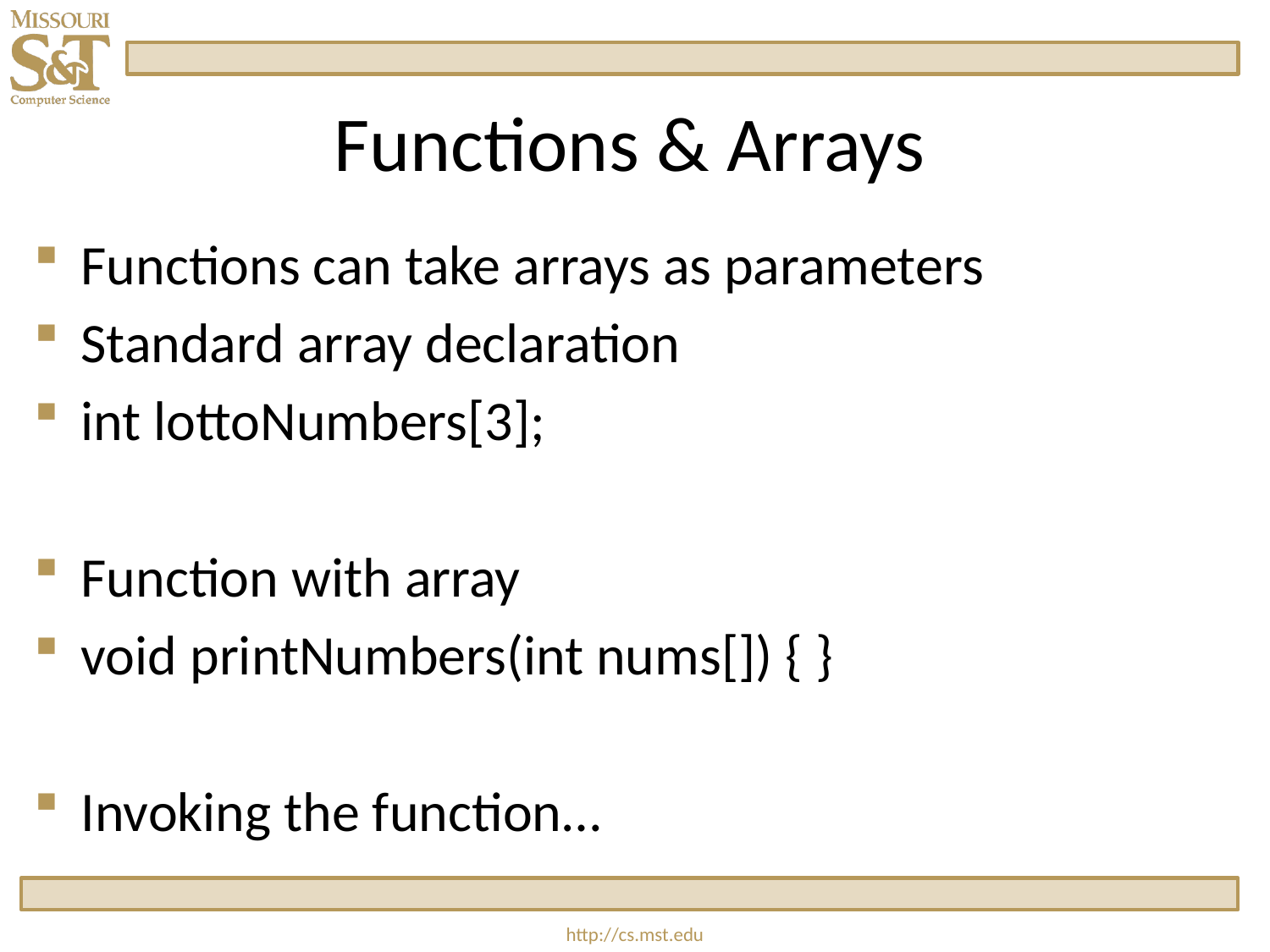

# Functions & Arrays
Functions can take arrays as parameters
Standard array declaration
int lottoNumbers[3];

Function with array
void printNumbers(int nums[]) { }

Invoking the function…